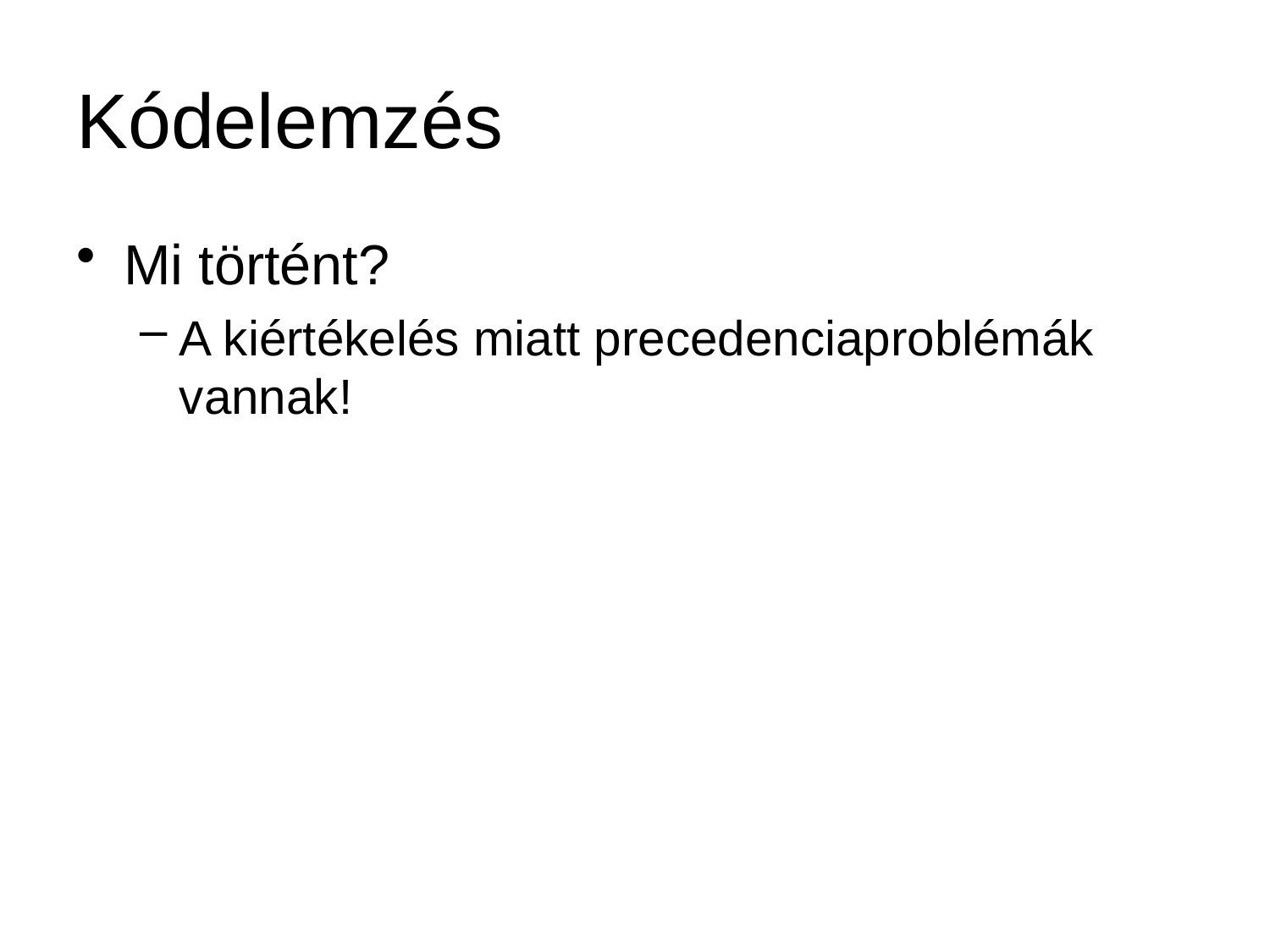

# Kódelemzés
Mi történt?
A kiértékelés miatt precedenciaproblémák vannak!